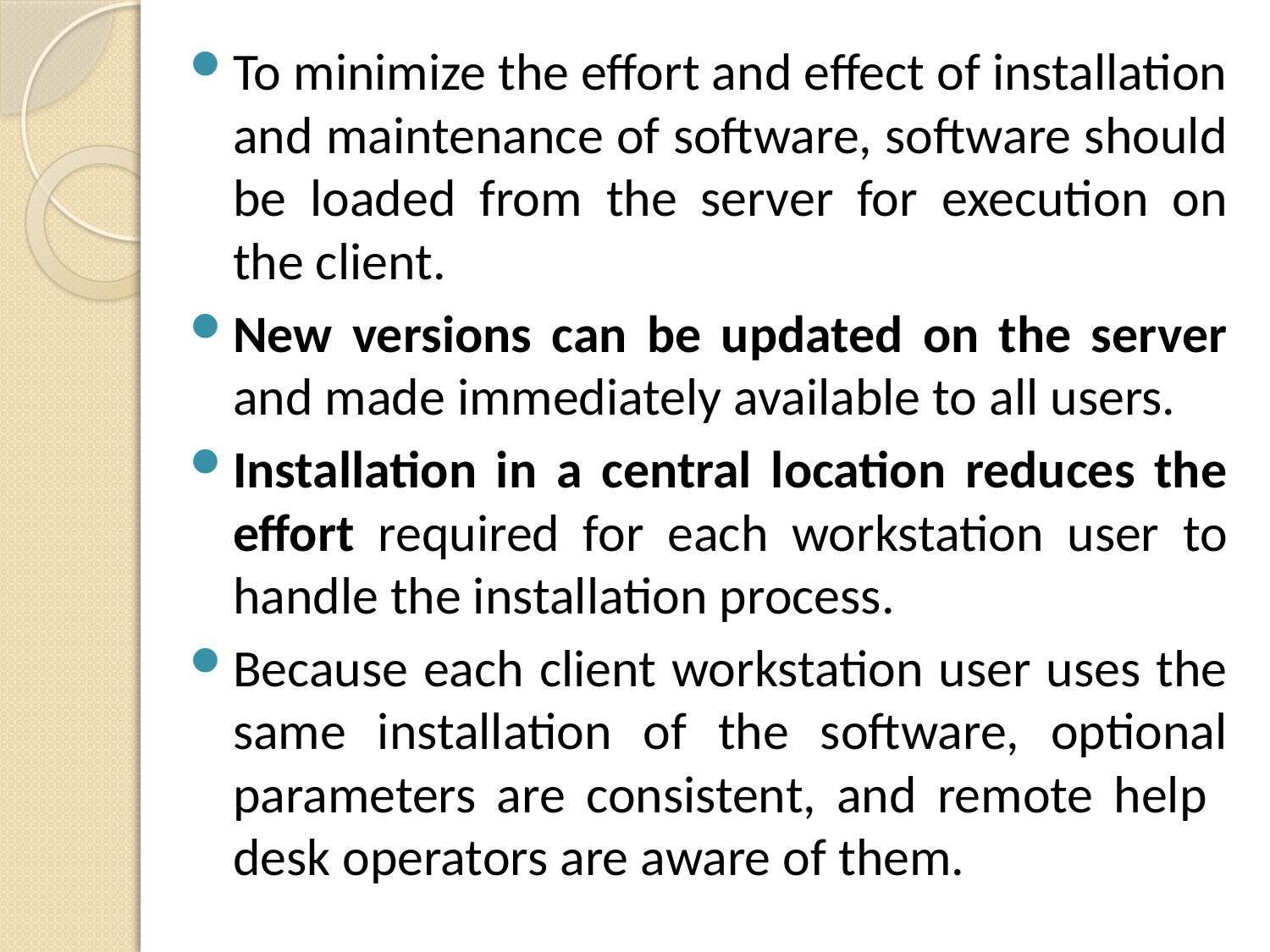

To minimize the effort and effect of installation and maintenance of software, software should be loaded from the server for execution on the client.
New versions can be updated on the server and made immediately available to all users.
Installation in a central location reduces the effort required for each workstation user to handle the installation process.
Because each client workstation user uses the same installation of the software, optional parameters are consistent, and remote help  desk operators are aware of them.